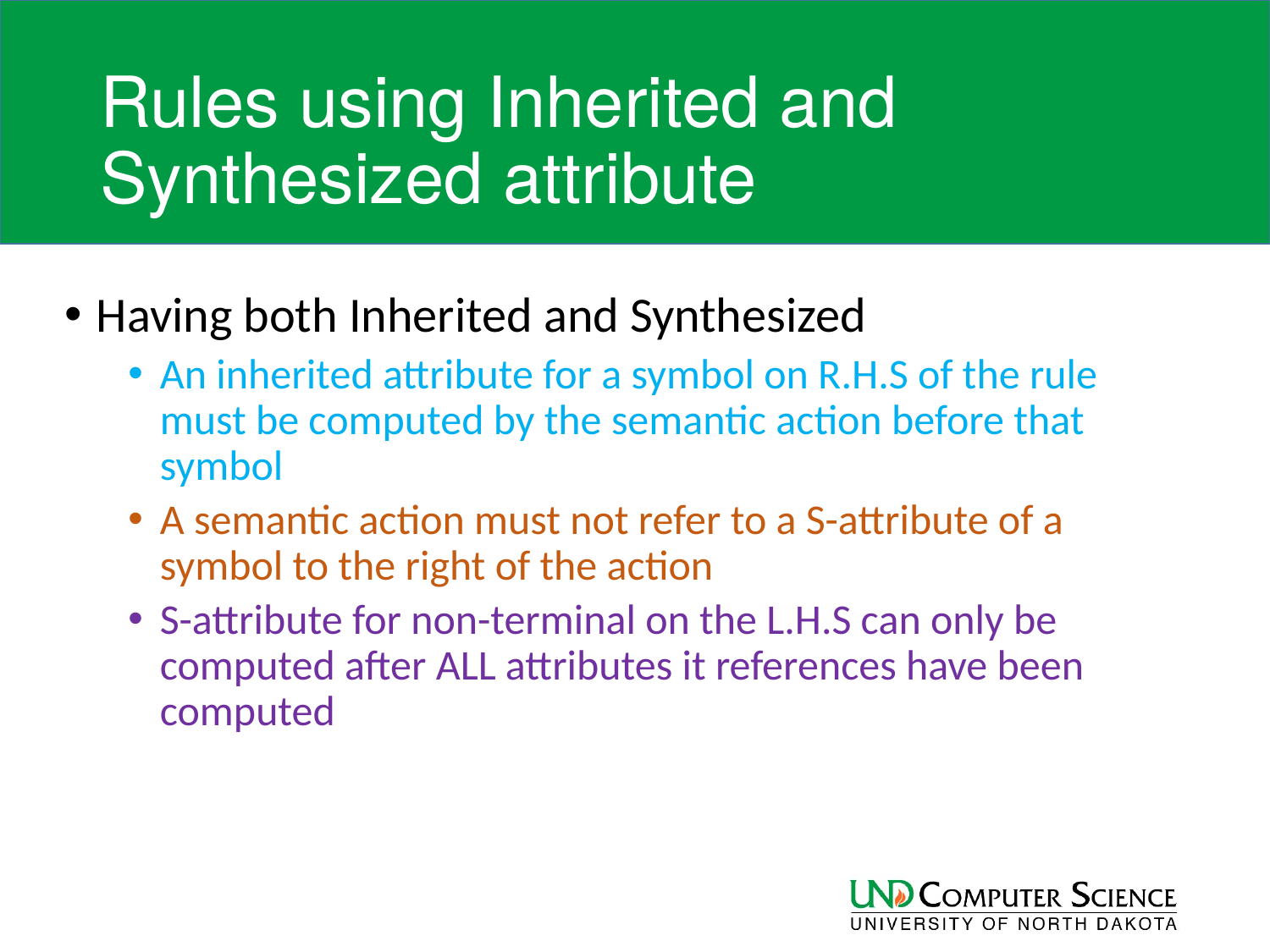

# Rules using Inherited and Synthesized attribute
Having both Inherited and Synthesized
An inherited attribute for a symbol on R.H.S of the rule must be computed by the semantic action before that symbol
A semantic action must not refer to a S-attribute of a symbol to the right of the action
S-attribute for non-terminal on the L.H.S can only be computed after ALL attributes it references have been computed